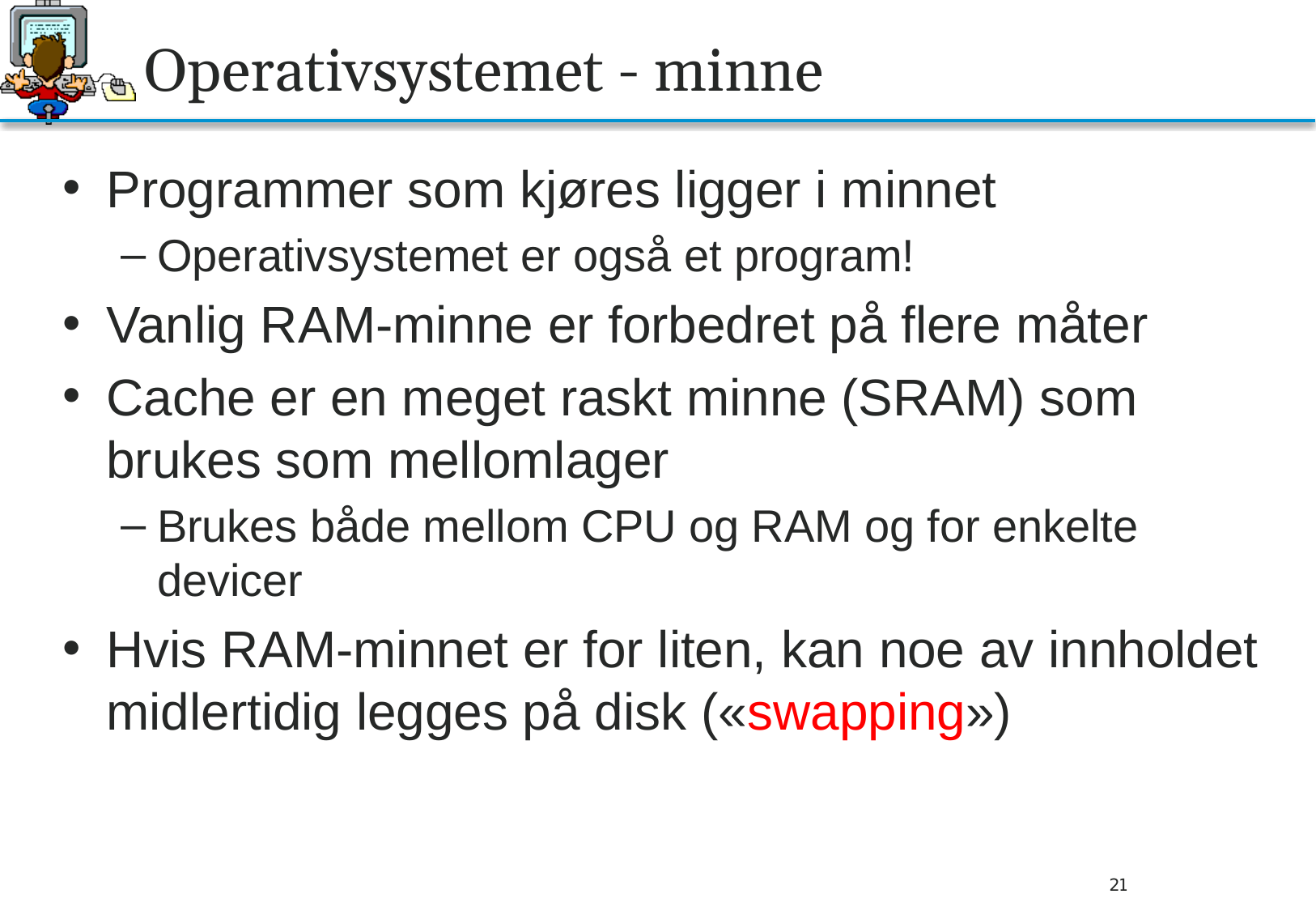

# Operativsystemet - minne
Programmer som kjøres ligger i minnet
Operativsystemet er også et program!
Vanlig RAM-minne er forbedret på flere måter
Cache er en meget raskt minne (SRAM) som brukes som mellomlager
Brukes både mellom CPU og RAM og for enkelte devicer
Hvis RAM-minnet er for liten, kan noe av innholdet midlertidig legges på disk («swapping»)
21